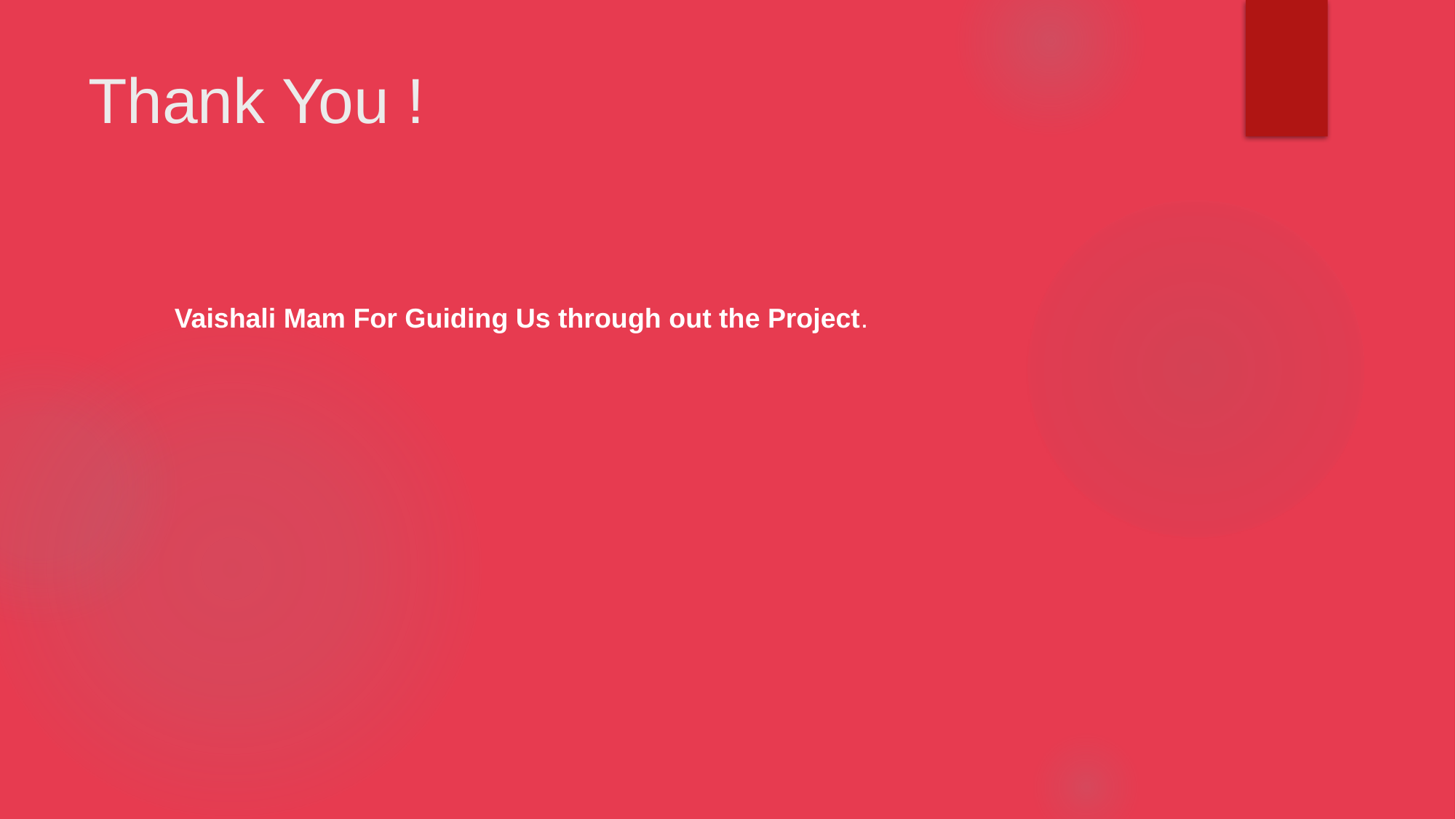

# Thank You !
Vaishali Mam For Guiding Us through out the Project.